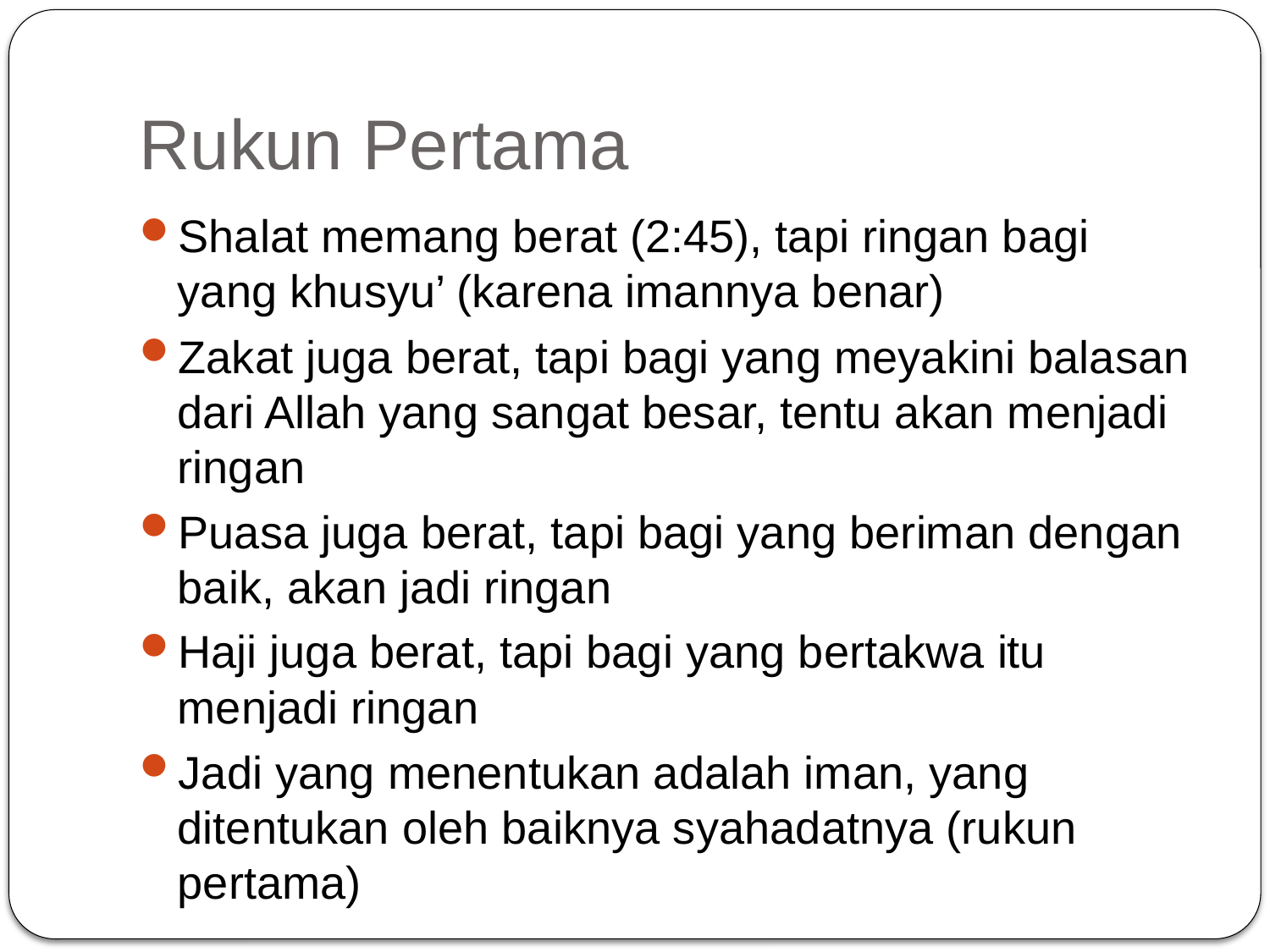

# Rukun Pertama
Shalat memang berat (2:45), tapi ringan bagi yang khusyu’ (karena imannya benar)
Zakat juga berat, tapi bagi yang meyakini balasan dari Allah yang sangat besar, tentu akan menjadi ringan
Puasa juga berat, tapi bagi yang beriman dengan baik, akan jadi ringan
Haji juga berat, tapi bagi yang bertakwa itu menjadi ringan
Jadi yang menentukan adalah iman, yang ditentukan oleh baiknya syahadatnya (rukun pertama)